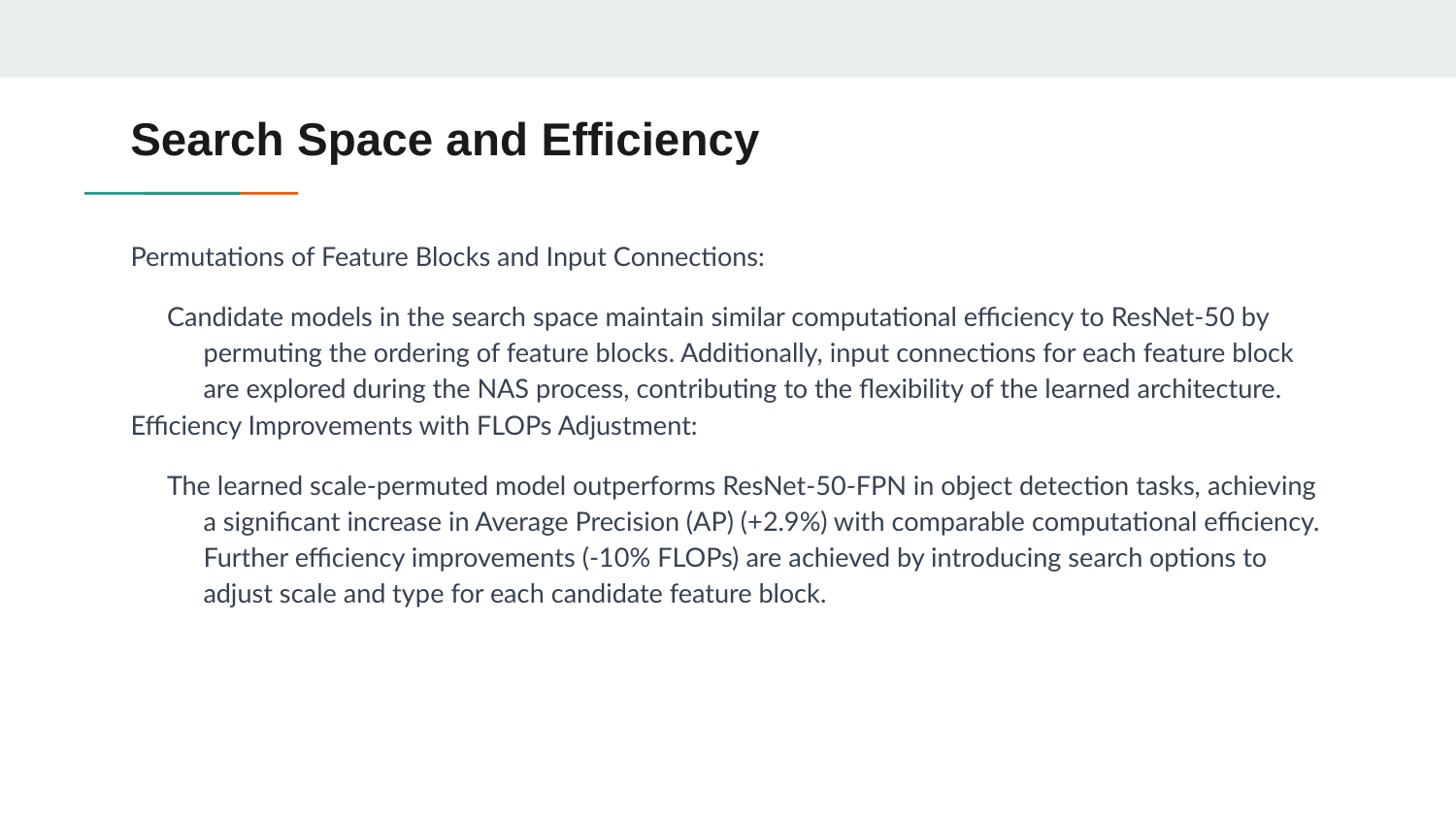

# Search Space and Efficiency
Permutations of Feature Blocks and Input Connections:
Candidate models in the search space maintain similar computational efficiency to ResNet-50 by permuting the ordering of feature blocks. Additionally, input connections for each feature block are explored during the NAS process, contributing to the flexibility of the learned architecture.
Efficiency Improvements with FLOPs Adjustment:
The learned scale-permuted model outperforms ResNet-50-FPN in object detection tasks, achieving a significant increase in Average Precision (AP) (+2.9%) with comparable computational efficiency. Further efficiency improvements (-10% FLOPs) are achieved by introducing search options to adjust scale and type for each candidate feature block.